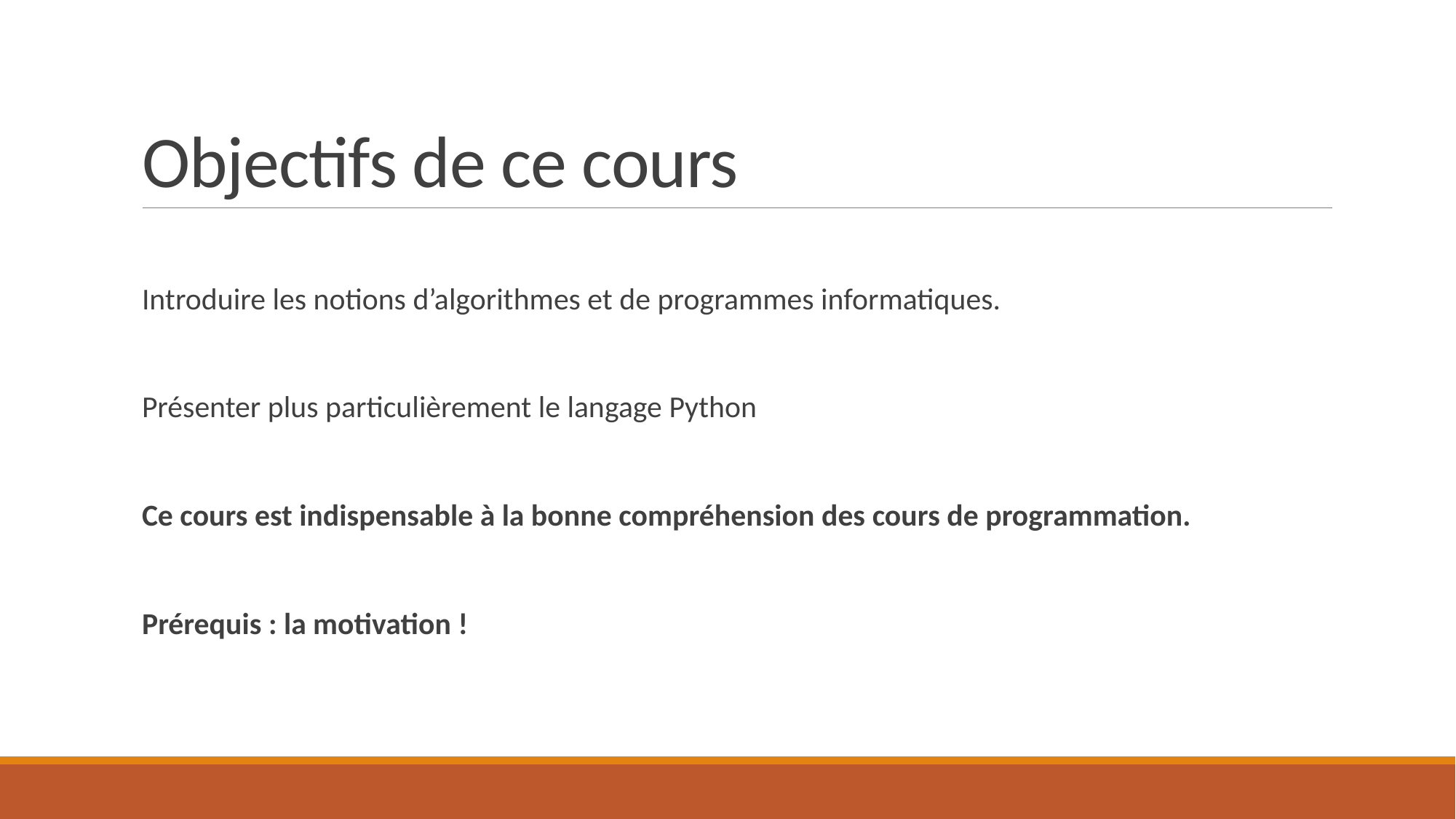

# Objectifs de ce cours

Introduire les notions d’algorithmes et de programmes informatiques.

Présenter plus particulièrement le langage Python

Ce cours est indispensable à la bonne compréhension des cours de programmation.

Prérequis : la motivation !